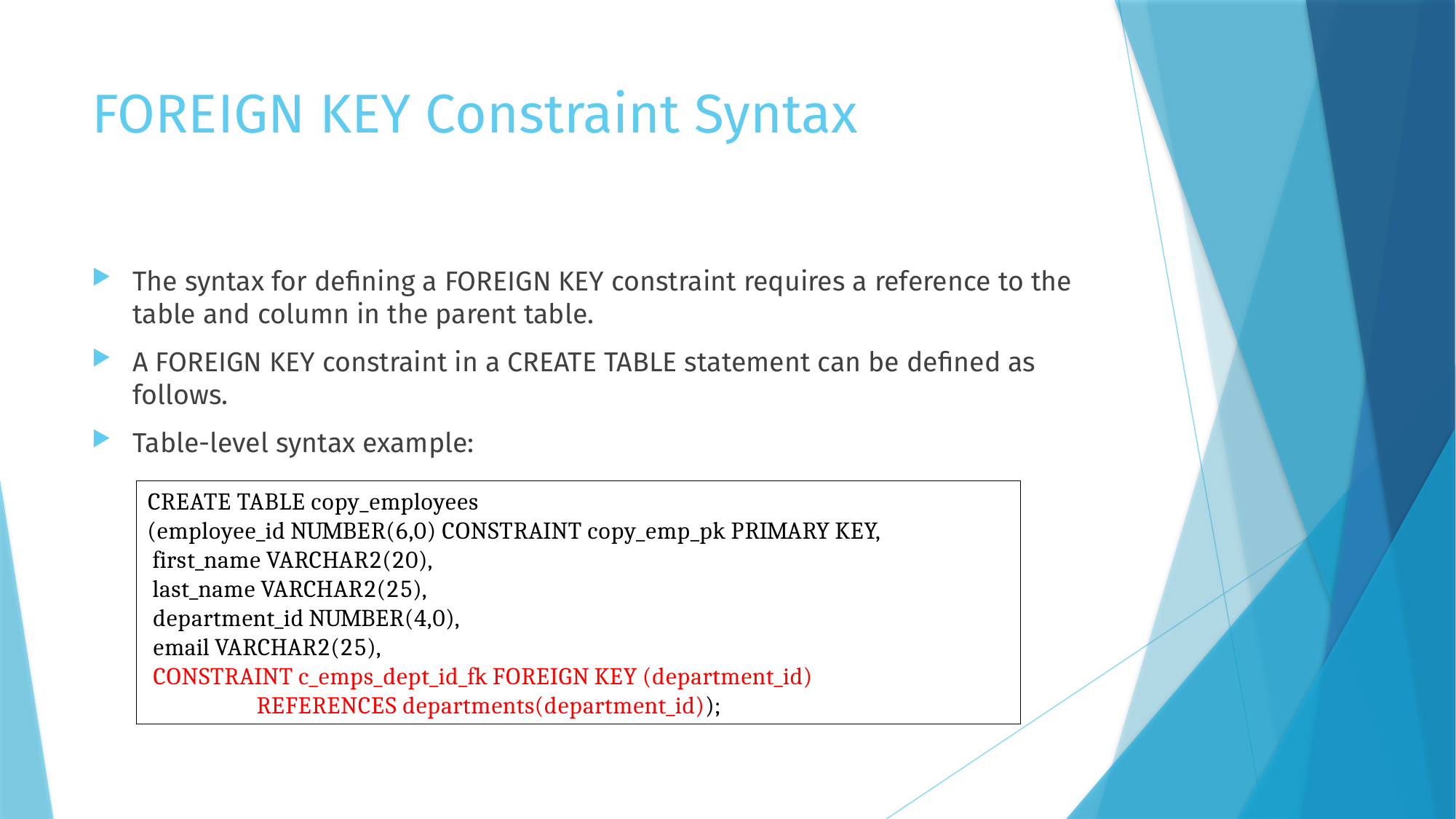

# FOREIGN KEY Constraint Syntax
The syntax for defining a FOREIGN KEY constraint requires a reference to the table and column in the parent table.
A FOREIGN KEY constraint in a CREATE TABLE statement can be defined as follows.
Table-level syntax example:
CREATE TABLE copy_employees
(employee_id NUMBER(6,0) CONSTRAINT copy_emp_pk PRIMARY KEY,
 first_name VARCHAR2(20),
 last_name VARCHAR2(25),
 department_id NUMBER(4,0),
 email VARCHAR2(25),
 CONSTRAINT c_emps_dept_id_fk FOREIGN KEY (department_id)
	REFERENCES departments(department_id));